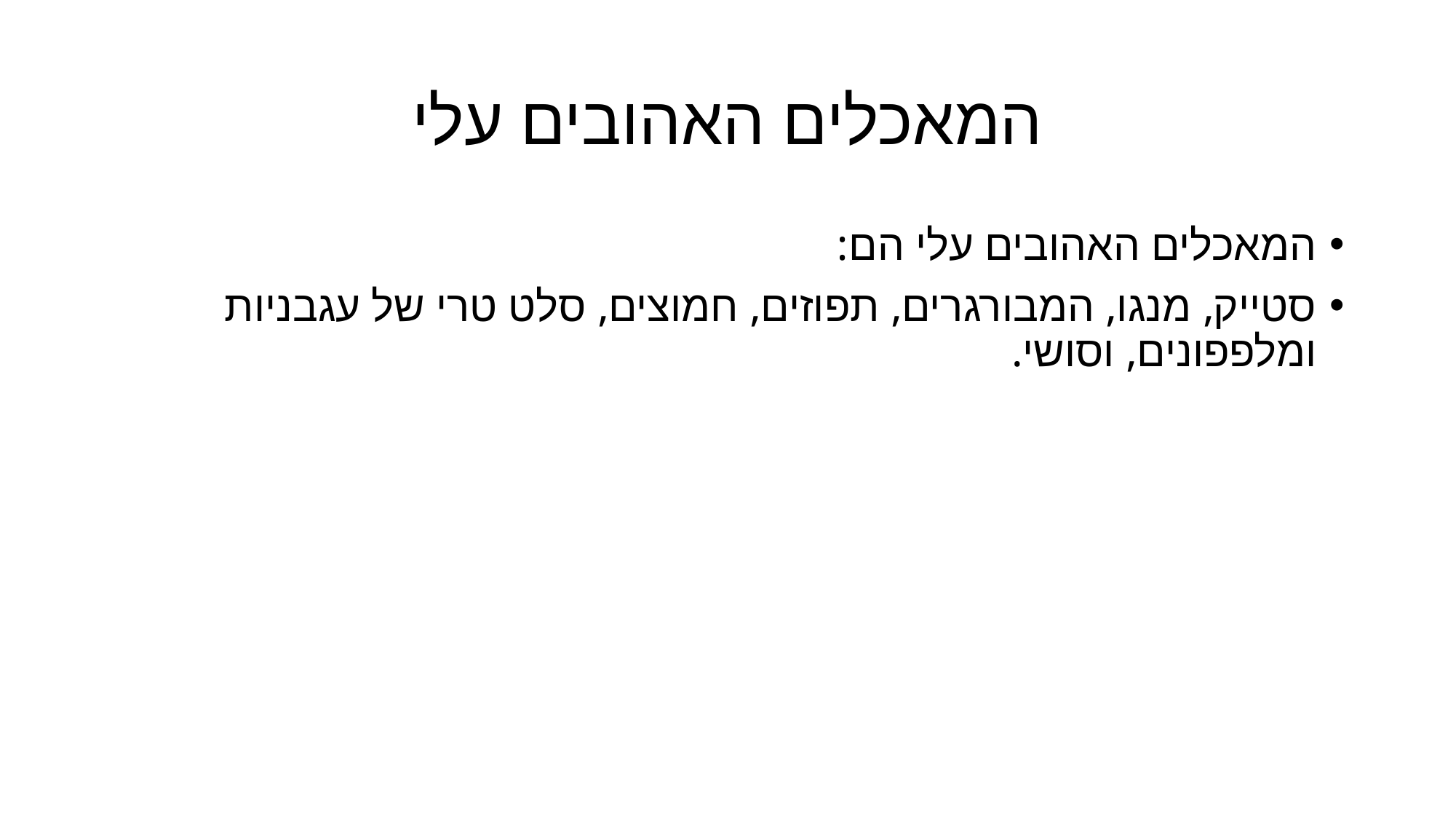

# המאכלים האהובים עלי
המאכלים האהובים עלי הם:
סטייק, מנגו, המבורגרים, תפוזים, חמוצים, סלט טרי של עגבניות ומלפפונים, וסושי.